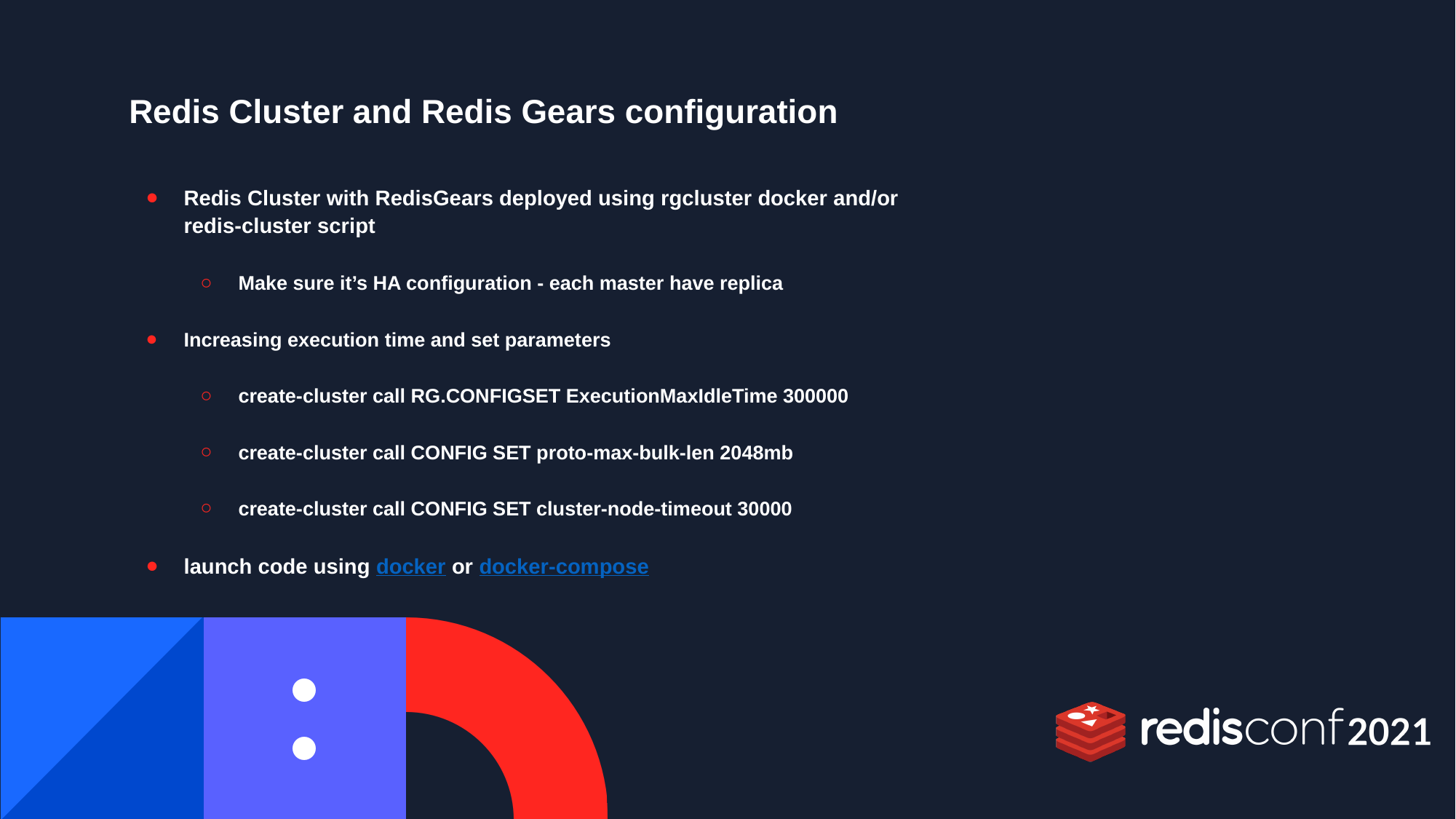

Redis Cluster and Redis Gears configuration
Redis Cluster with RedisGears deployed using rgcluster docker and/or redis-cluster script
Make sure it’s HA configuration - each master have replica
Increasing execution time and set parameters
create-cluster call RG.CONFIGSET ExecutionMaxIdleTime 300000
create-cluster call CONFIG SET proto-max-bulk-len 2048mb
create-cluster call CONFIG SET cluster-node-timeout 30000
launch code using docker or docker-compose